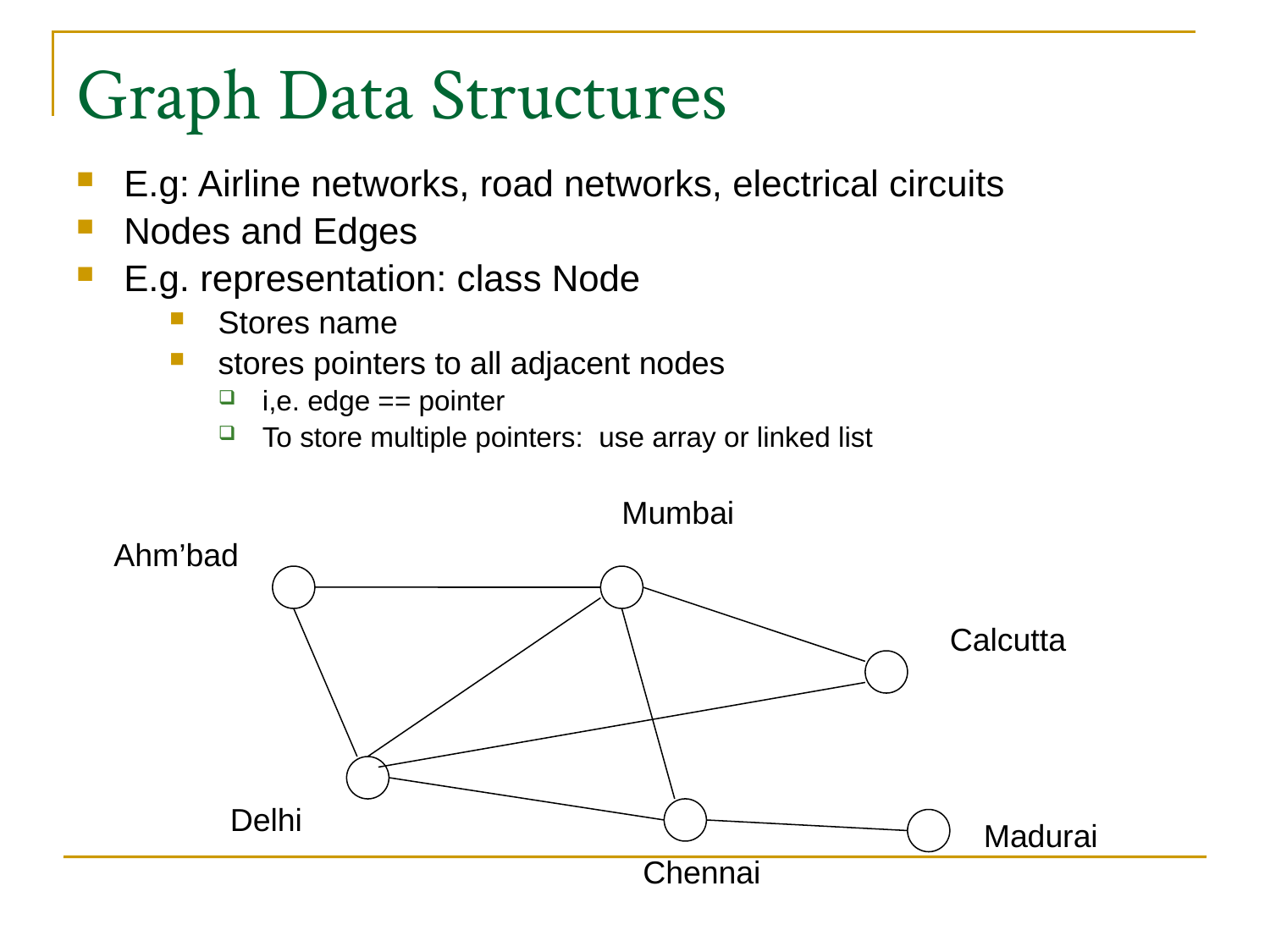

# Graph Data Structures
E.g: Airline networks, road networks, electrical circuits
Nodes and Edges
E.g. representation: class Node
Stores name
stores pointers to all adjacent nodes
i,e. edge == pointer
To store multiple pointers:  use array or linked list
Mumbai
Ahm’bad

Calcutta

Delhi

Madurai

Chennai